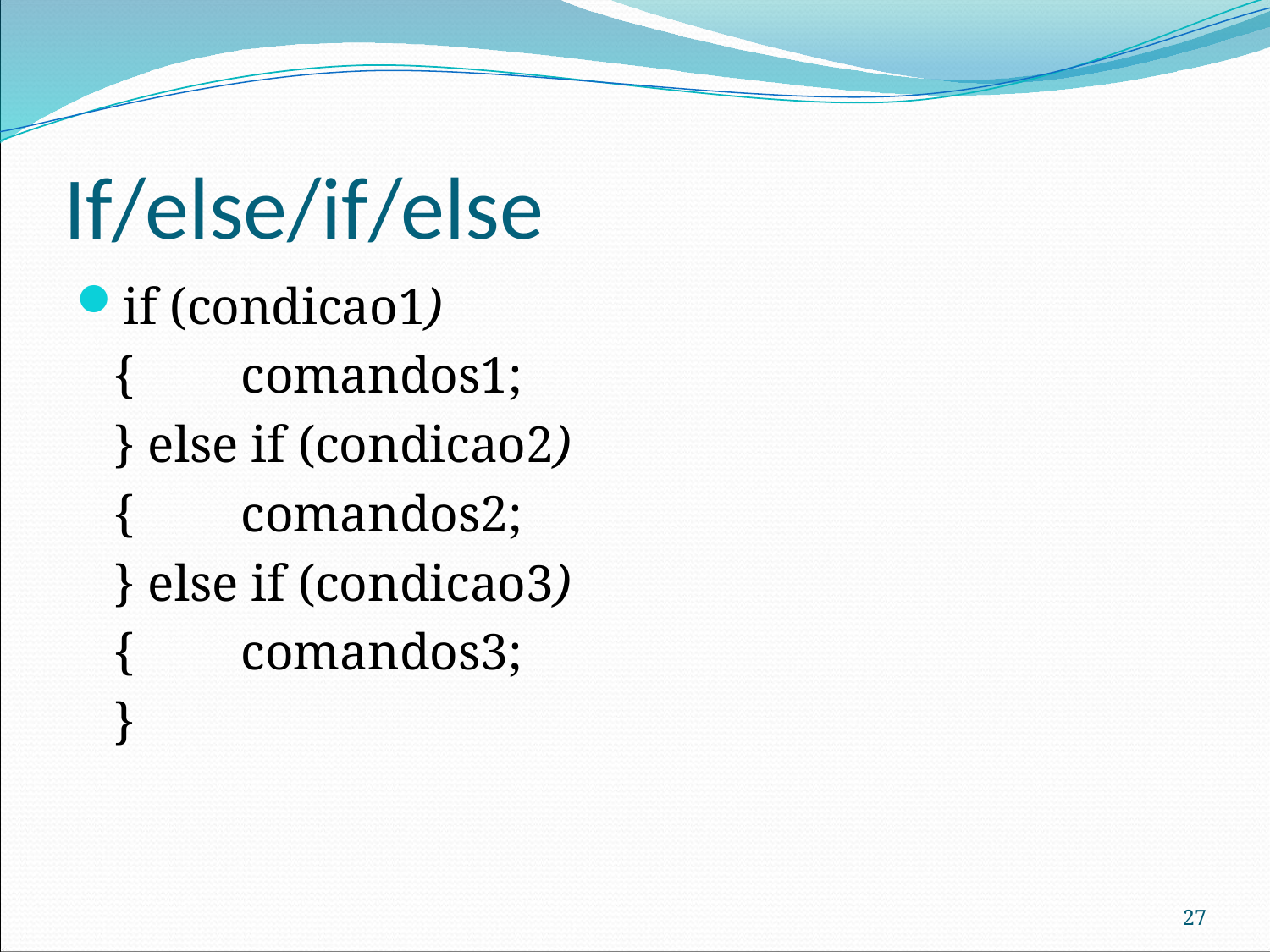

# If/else/if/else
if (condicao1)
	{	comandos1;
	} else if (condicao2)
	{	comandos2;
	} else if (condicao3)
	{	comandos3;
	}

27